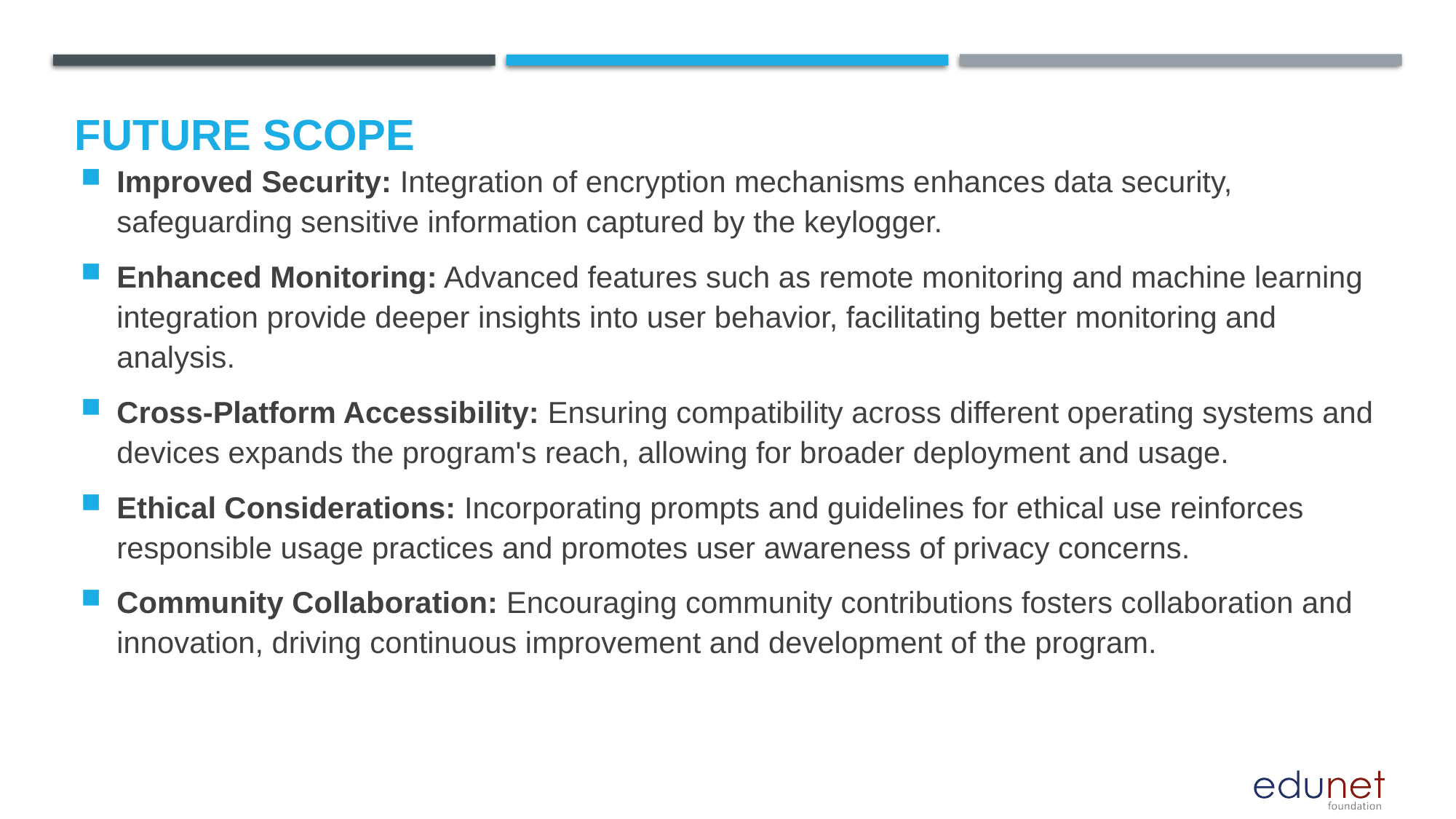

Future scope
Improved Security: Integration of encryption mechanisms enhances data security, safeguarding sensitive information captured by the keylogger.
Enhanced Monitoring: Advanced features such as remote monitoring and machine learning integration provide deeper insights into user behavior, facilitating better monitoring and analysis.
Cross-Platform Accessibility: Ensuring compatibility across different operating systems and devices expands the program's reach, allowing for broader deployment and usage.
Ethical Considerations: Incorporating prompts and guidelines for ethical use reinforces responsible usage practices and promotes user awareness of privacy concerns.
Community Collaboration: Encouraging community contributions fosters collaboration and innovation, driving continuous improvement and development of the program.